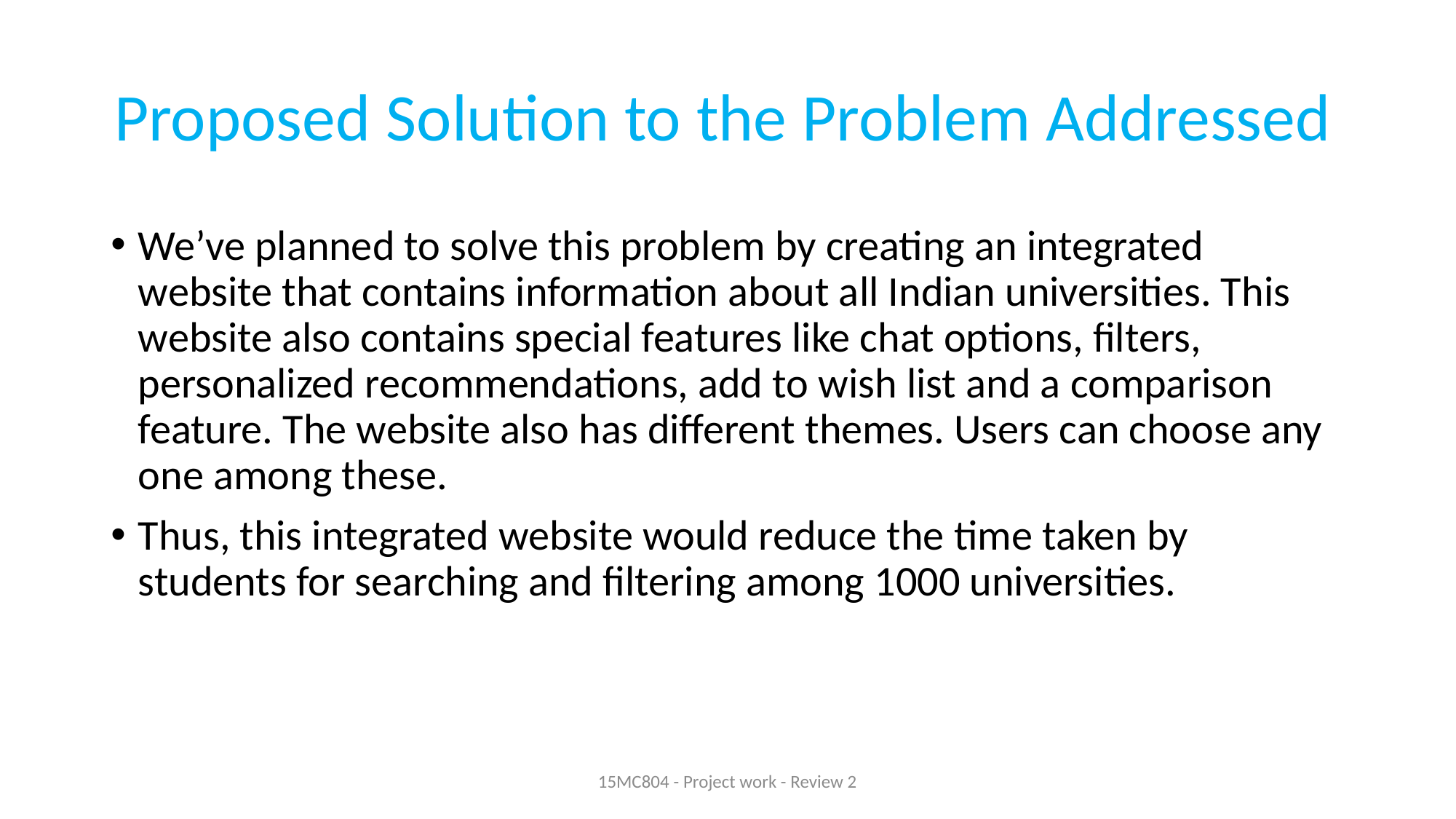

# Proposed Solution to the Problem Addressed
We’ve planned to solve this problem by creating an integrated website that contains information about all Indian universities. This website also contains special features like chat options, filters, personalized recommendations, add to wish list and a comparison feature. The website also has different themes. Users can choose any one among these.
Thus, this integrated website would reduce the time taken by students for searching and filtering among 1000 universities.
15MC804 - Project work - Review 2